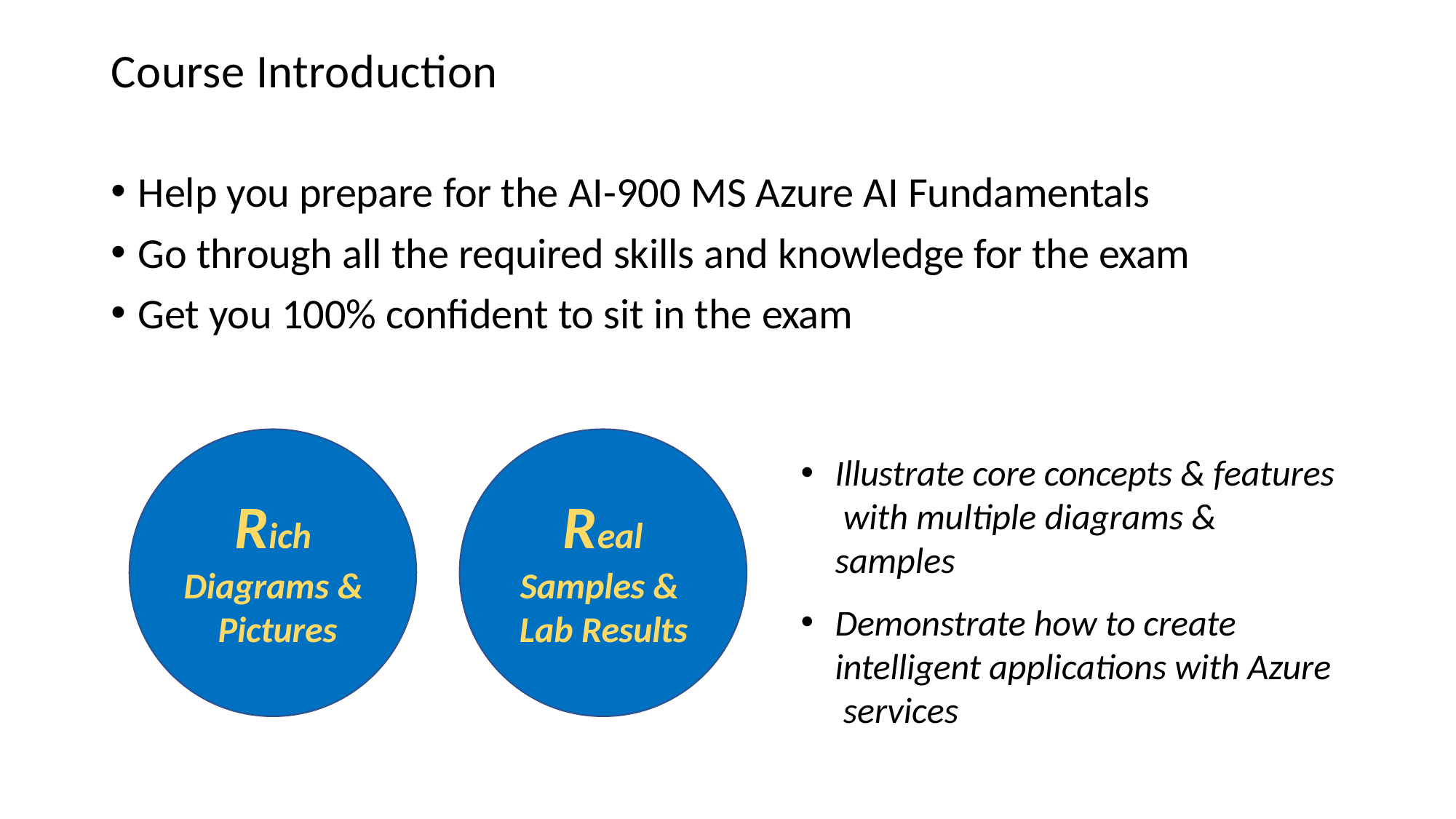

# Course Introduction
Help you prepare for the AI-900 MS Azure AI Fundamentals
Go through all the required skills and knowledge for the exam
Get you 100% confident to sit in the exam

Illustrate core concepts & features  with multiple diagrams & samples
Demonstrate how to create  intelligent applications with Azure  services
Rich
Diagrams &  Pictures
Real
Samples &  Lab Results